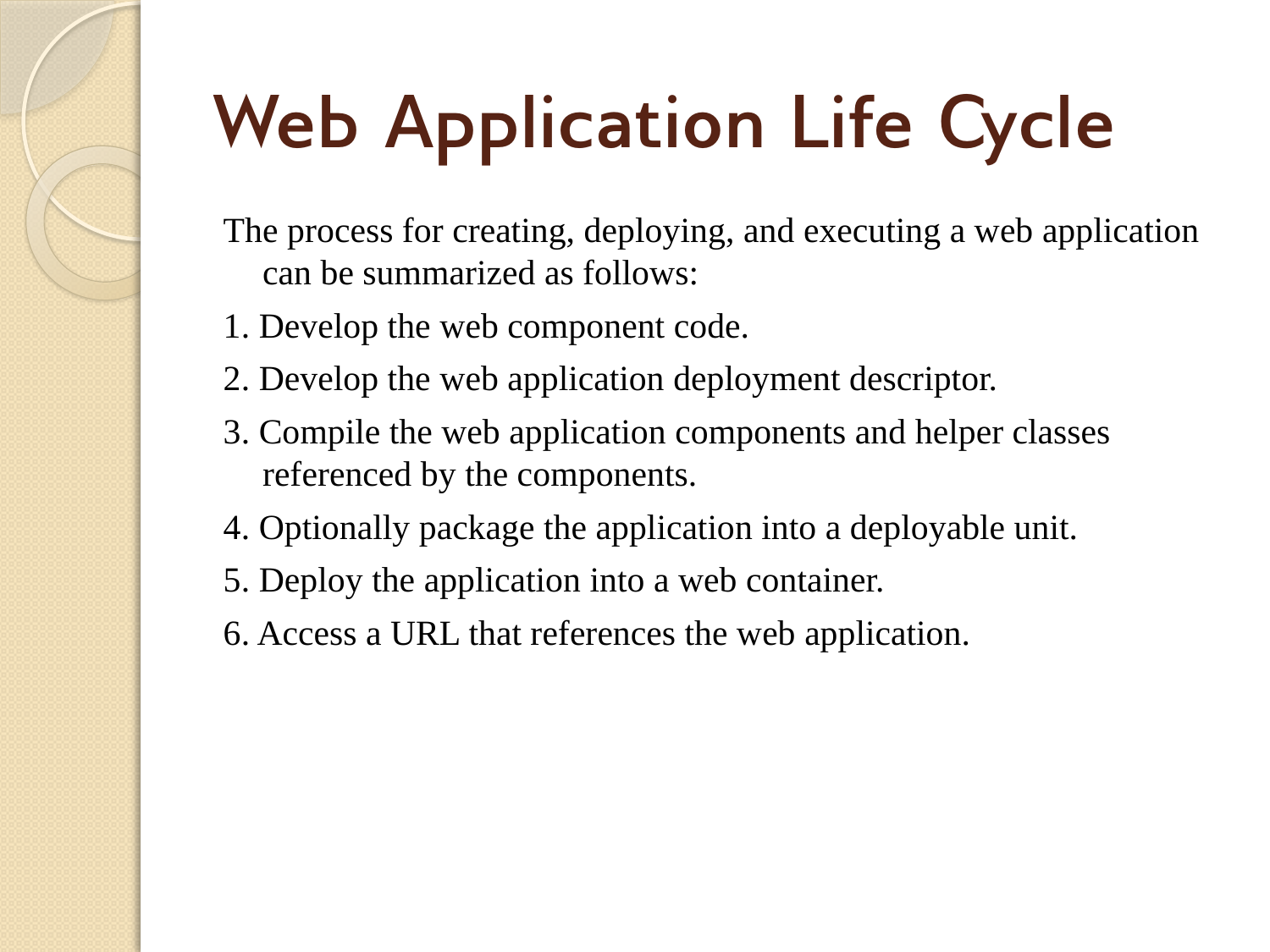

# Web Application Life Cycle
The process for creating, deploying, and executing a web application can be summarized as follows:
1. Develop the web component code.
2. Develop the web application deployment descriptor.
3. Compile the web application components and helper classes referenced by the components.
4. Optionally package the application into a deployable unit.
5. Deploy the application into a web container.
6. Access a URL that references the web application.